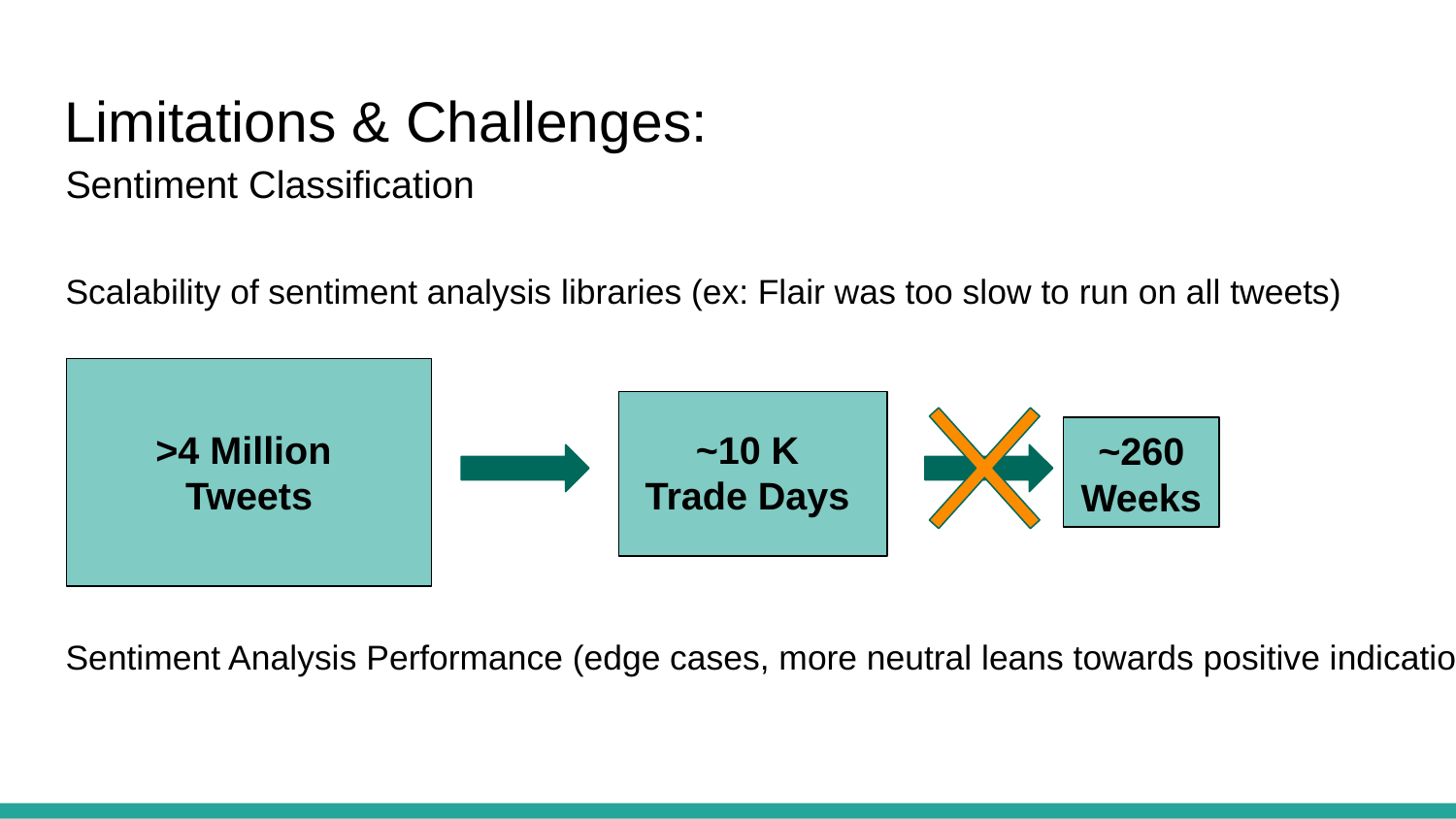

# Limitations & Challenges:
Sentiment Classification
Scalability of sentiment analysis libraries (ex: Flair was too slow to run on all tweets)

>4 Million
Tweets
~10 K
Trade Days
~260
Weeks

Sentiment Analysis Performance (edge cases, more neutral leans towards positive indication)